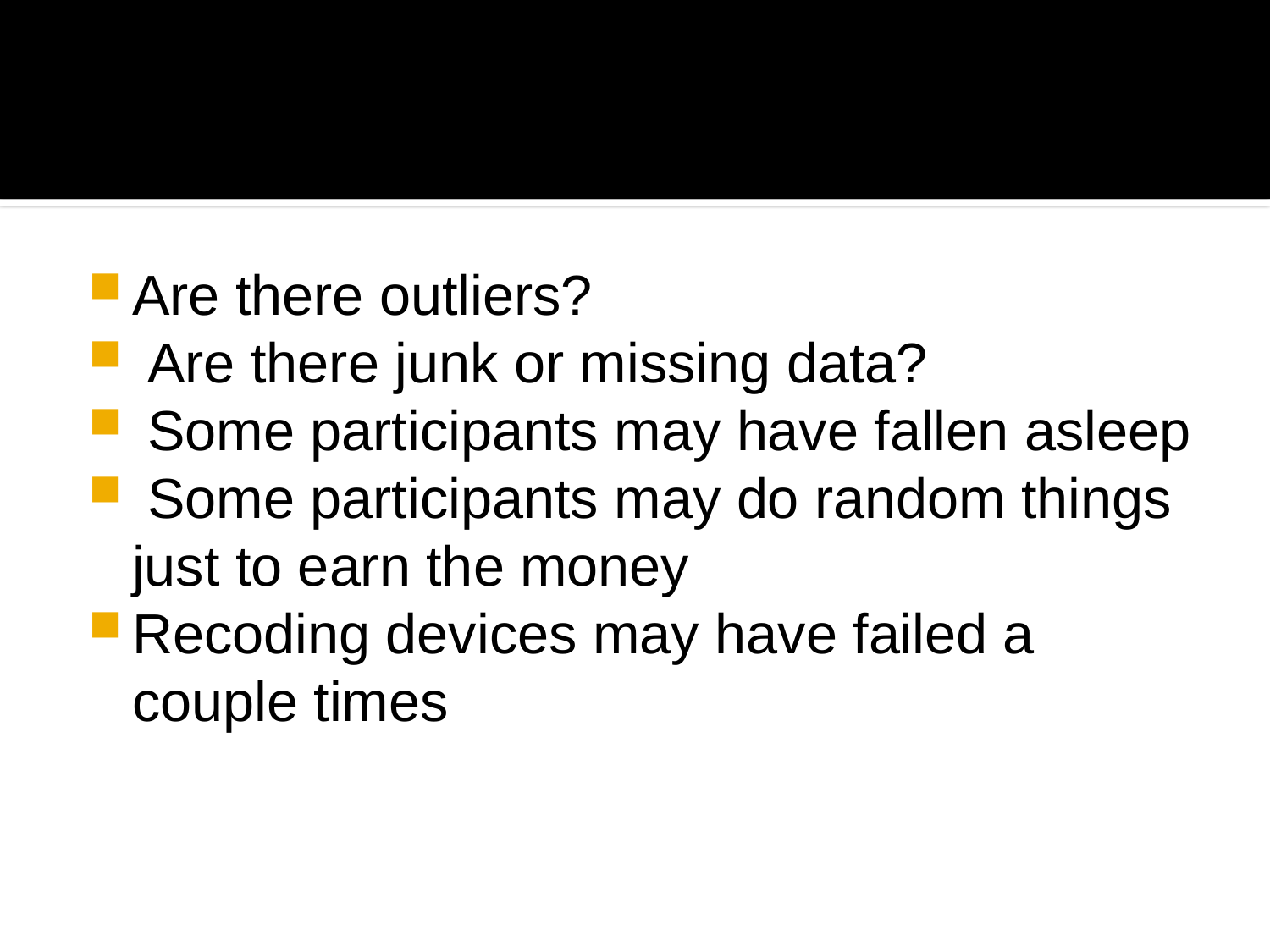

#
Are there outliers?
 Are there junk or missing data?
 Some participants may have fallen asleep
 Some participants may do random things just to earn the money
Recoding devices may have failed a couple times